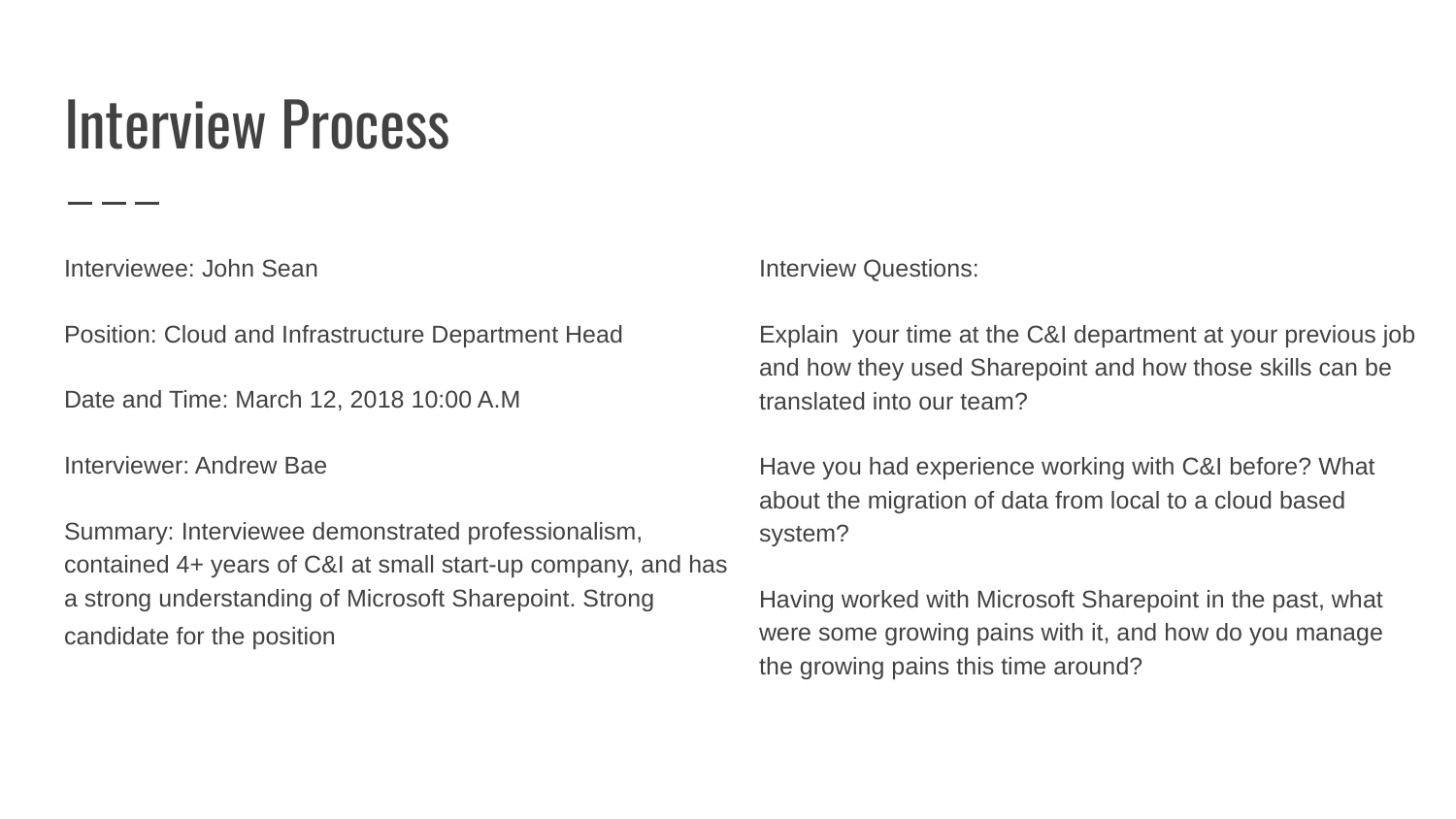

# Interview Process
Interviewee: John Sean
Position: Cloud and Infrastructure Department Head
Date and Time: March 12, 2018 10:00 A.M
Interviewer: Andrew Bae
Summary: Interviewee demonstrated professionalism, contained 4+ years of C&I at small start-up company, and has a strong understanding of Microsoft Sharepoint. Strong candidate for the position
Interview Questions:
Explain  your time at the C&I department at your previous job and how they used Sharepoint and how those skills can be translated into our team?
Have you had experience working with C&I before? What about the migration of data from local to a cloud based system?
Having worked with Microsoft Sharepoint in the past, what were some growing pains with it, and how do you manage the growing pains this time around?